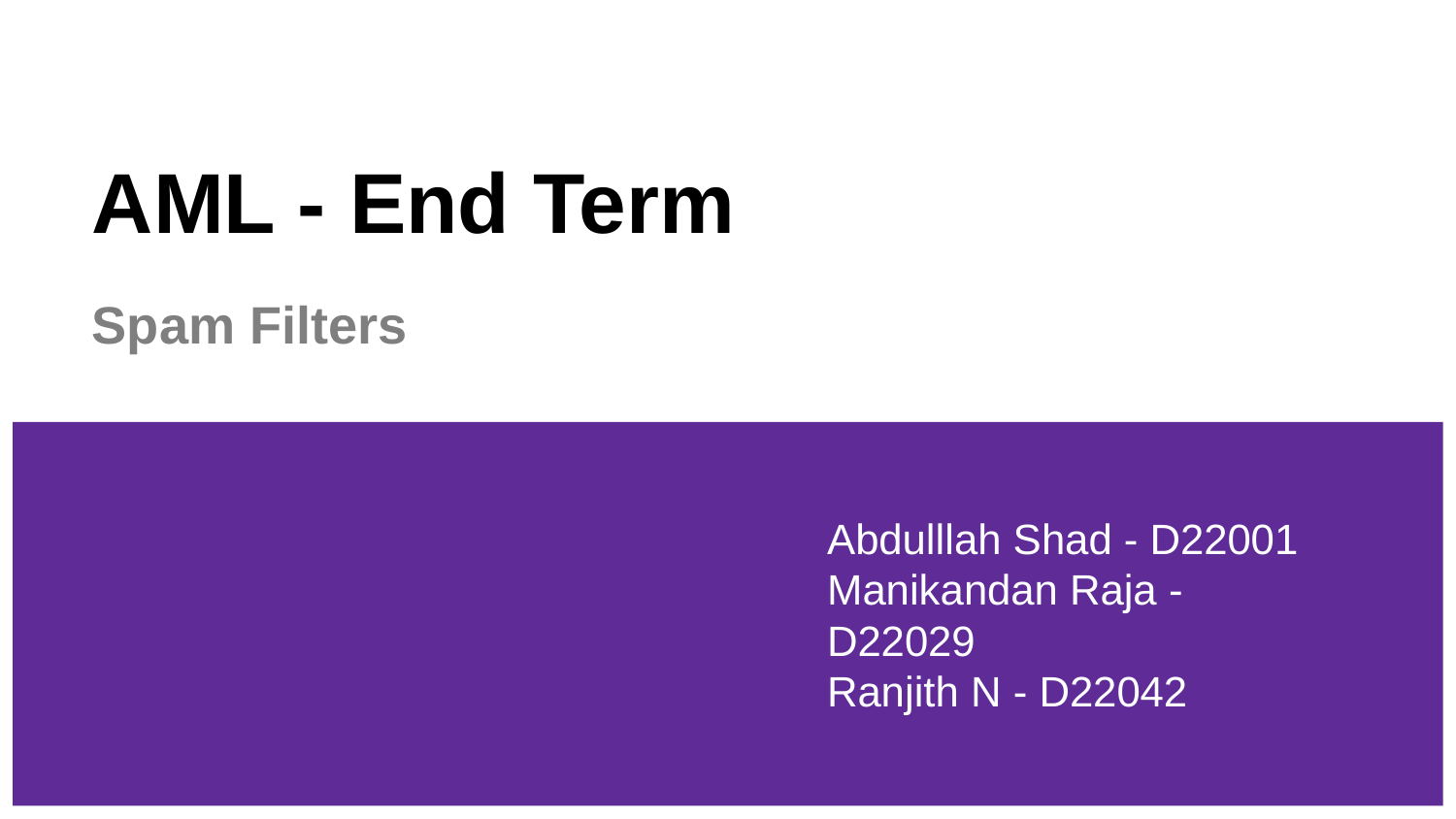

# AML - End Term
Spam Filters
Abdulllah Shad - D22001
Manikandan Raja - D22029
Ranjith N - D22042